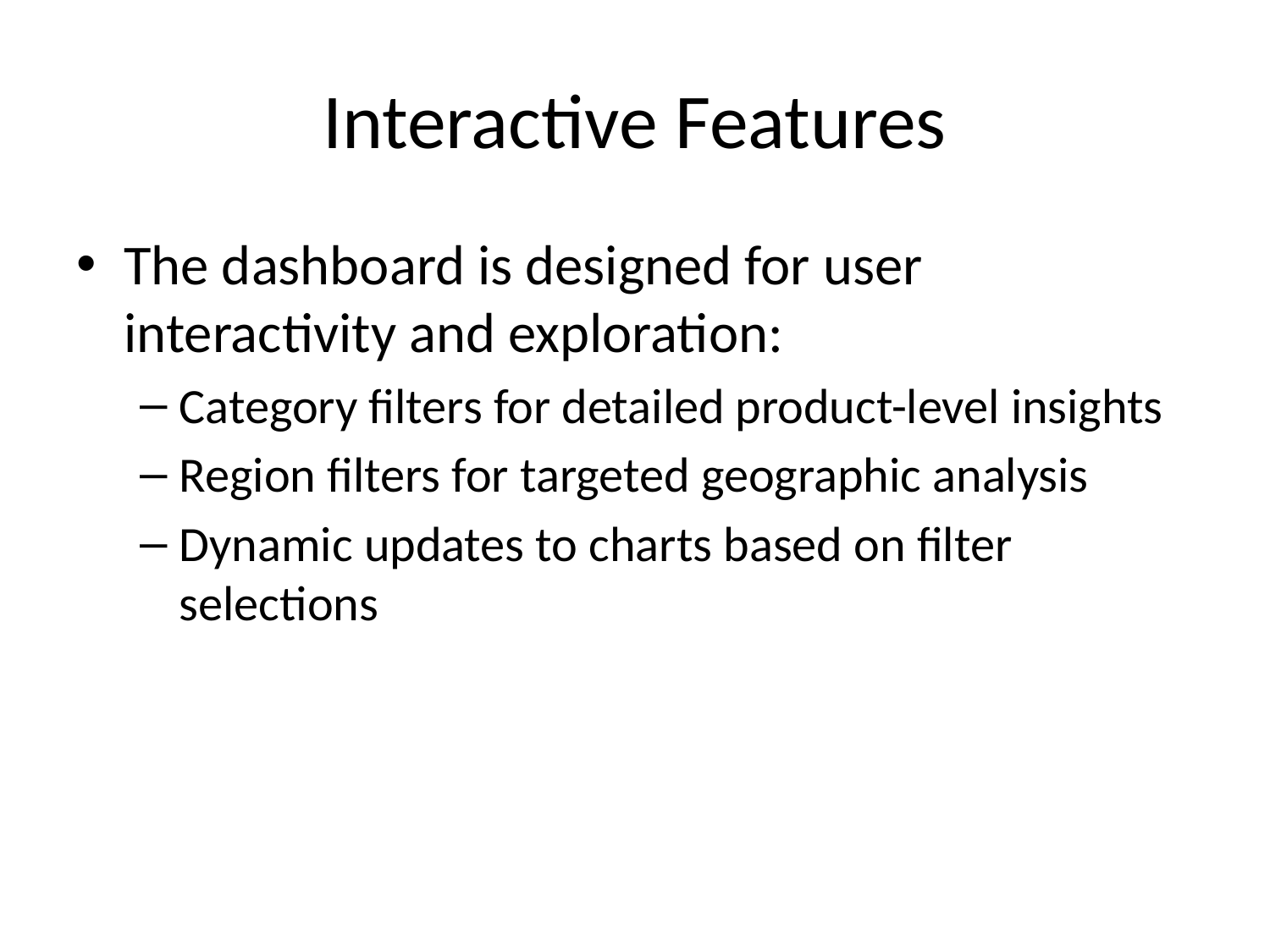

# Interactive Features
The dashboard is designed for user interactivity and exploration:
Category filters for detailed product-level insights
Region filters for targeted geographic analysis
Dynamic updates to charts based on filter selections